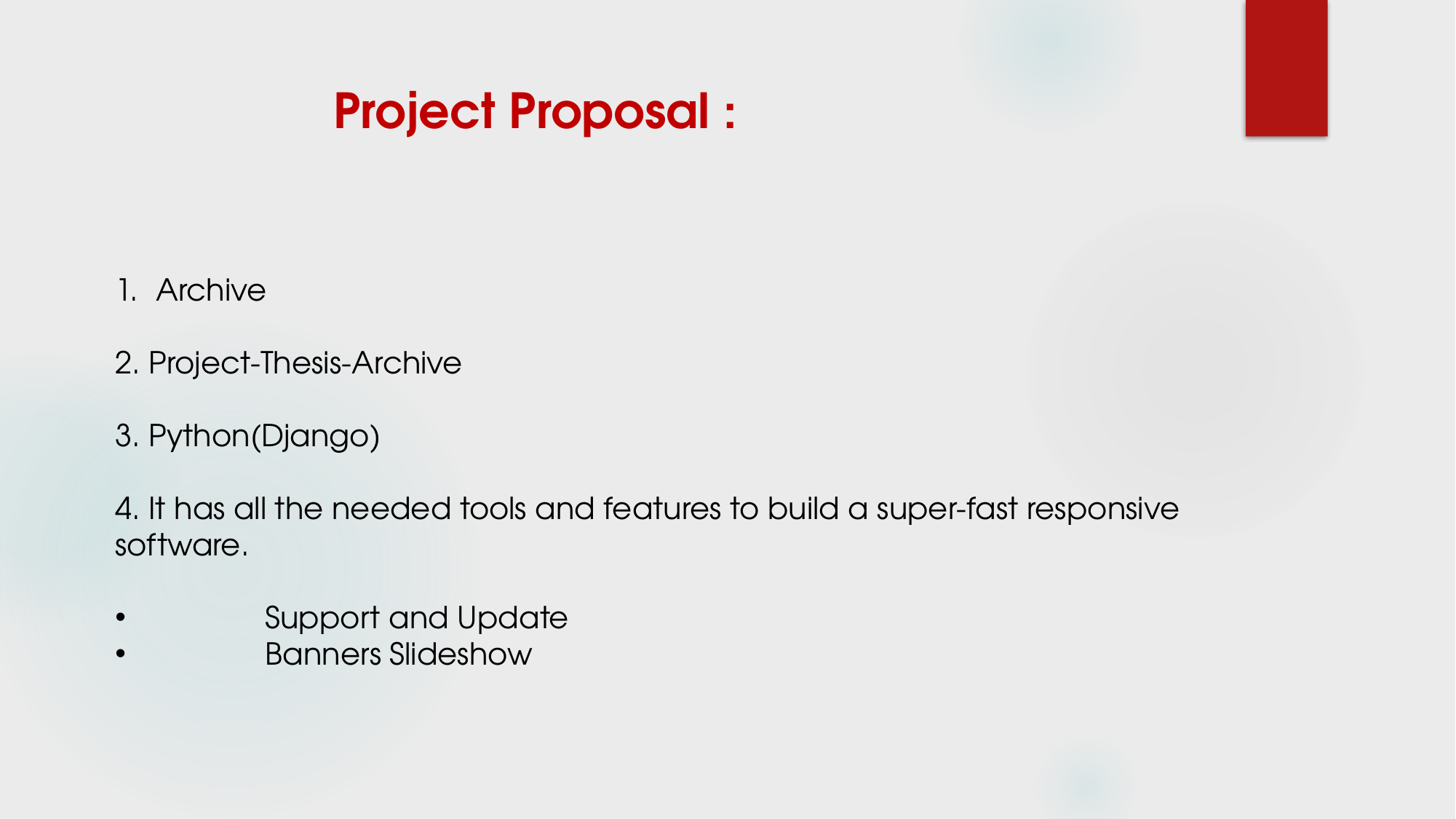

Project Proposal :
Archive

2. Project-Thesis-Archive

3. Python(Django)

4. It has all the needed tools and features to build a super-fast responsive software.

 	Support and Update
	Banners Slideshow